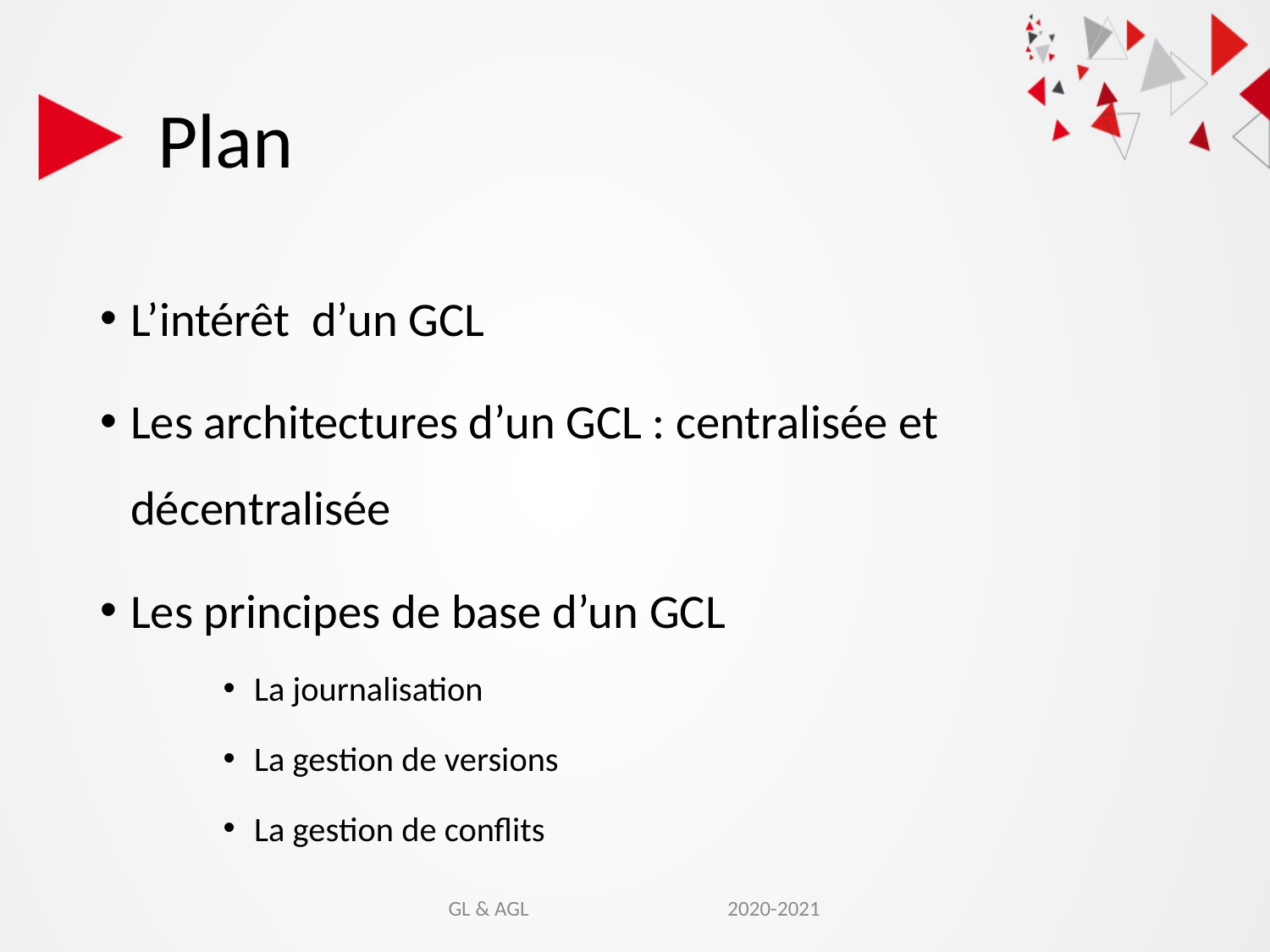

# Plan
L’intérêt  d’un GCL
Les architectures d’un GCL : centralisée et décentralisée
Les principes de base d’un GCL
La journalisation
La gestion de versions
La gestion de conflits
GL & AGL                                         2020-2021